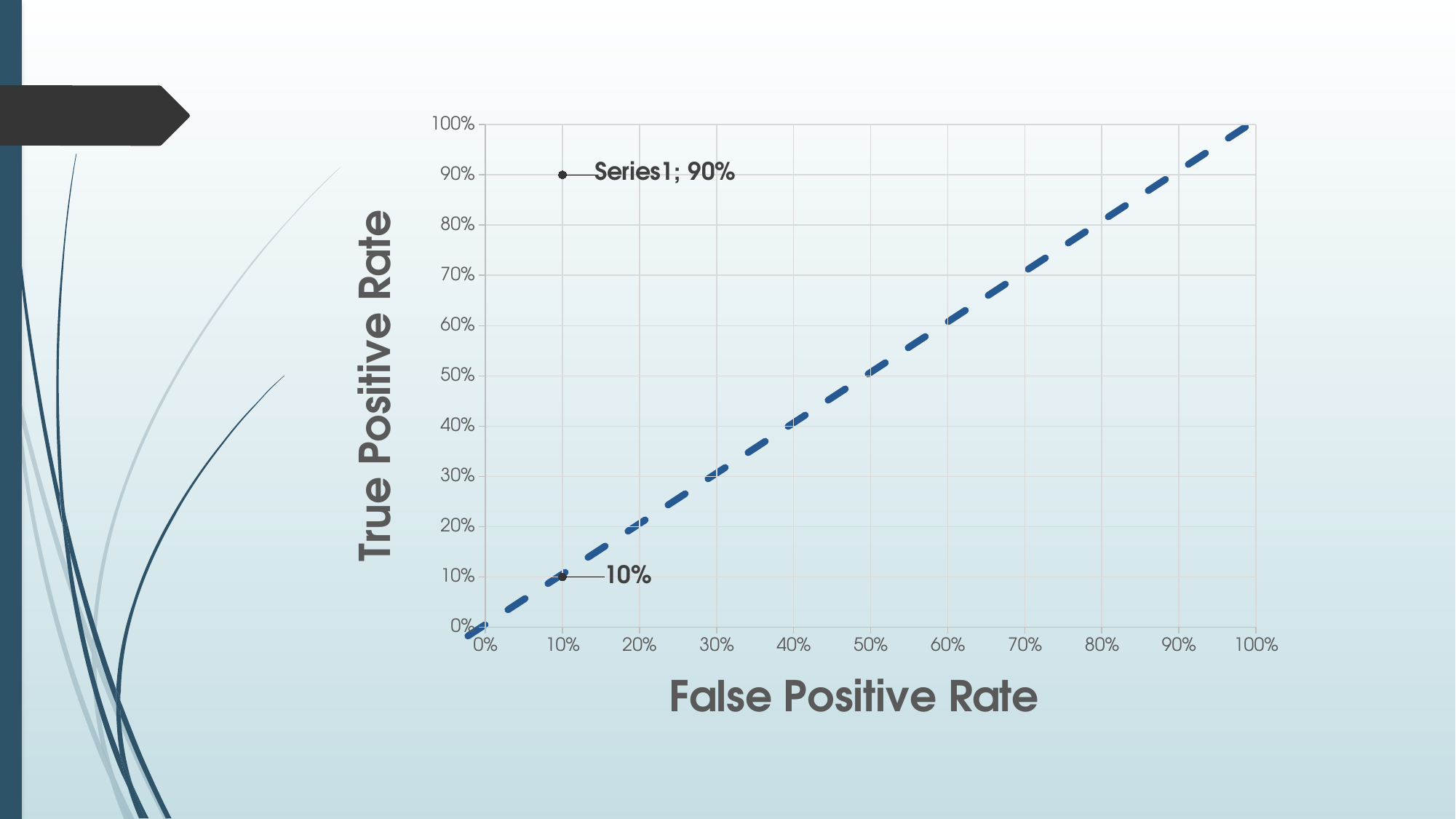

### Chart

| Category | True Positive Rate |
|---|---|